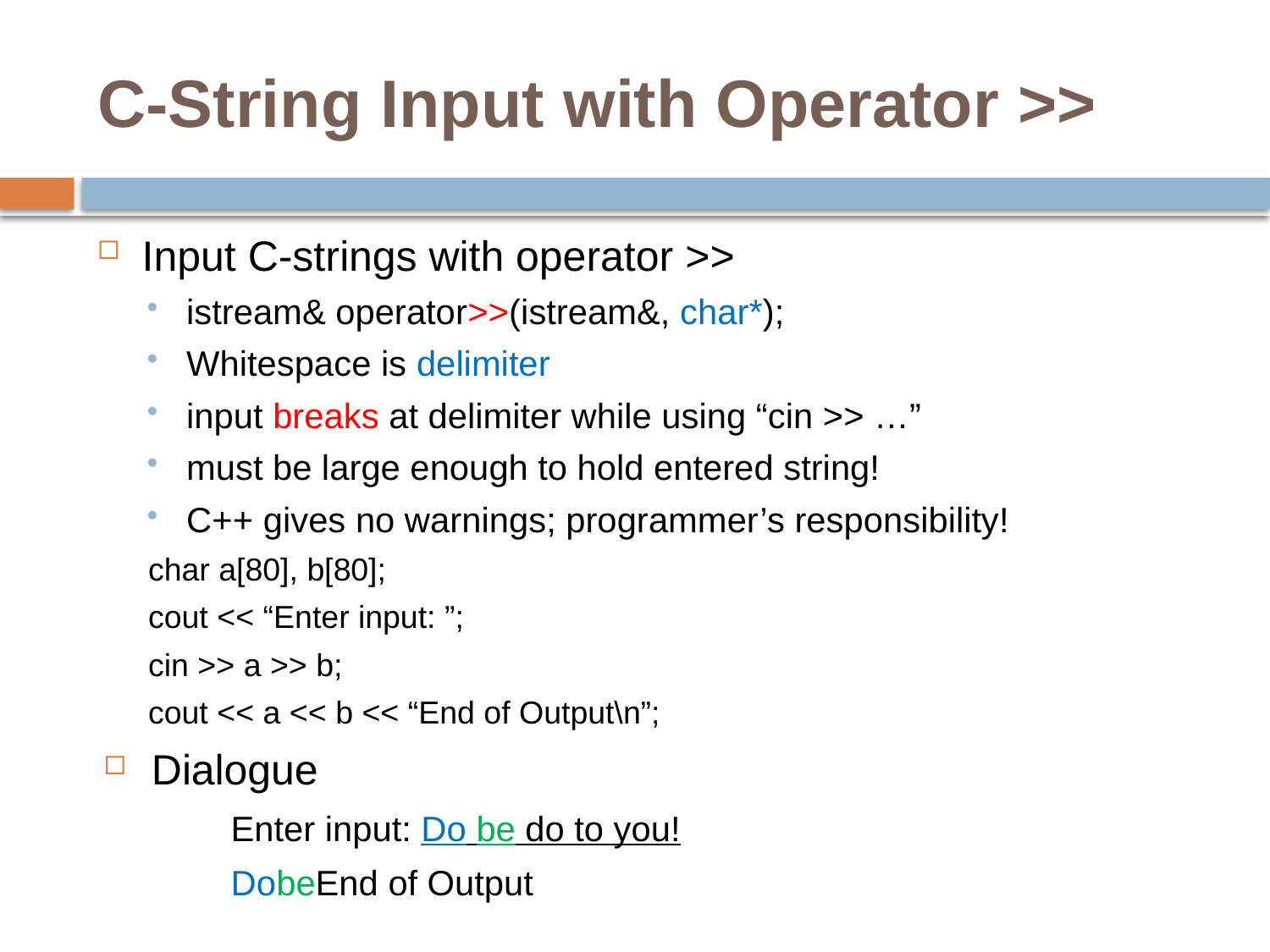

# C-String Input with Operator >>
Input C-strings with operator >>
istream& operator>>(istream&, char*);
Whitespace is delimiter
input breaks at delimiter while using “cin >> …”
must be large enough to hold entered string!
C++ gives no warnings; programmer’s responsibility!
char a[80], b[80];
cout << “Enter input: ”;
cin >> a >> b;
cout << a << b << “End of Output\n”;
Dialogue
	Enter input: Do be do to you!
	DobeEnd of Output